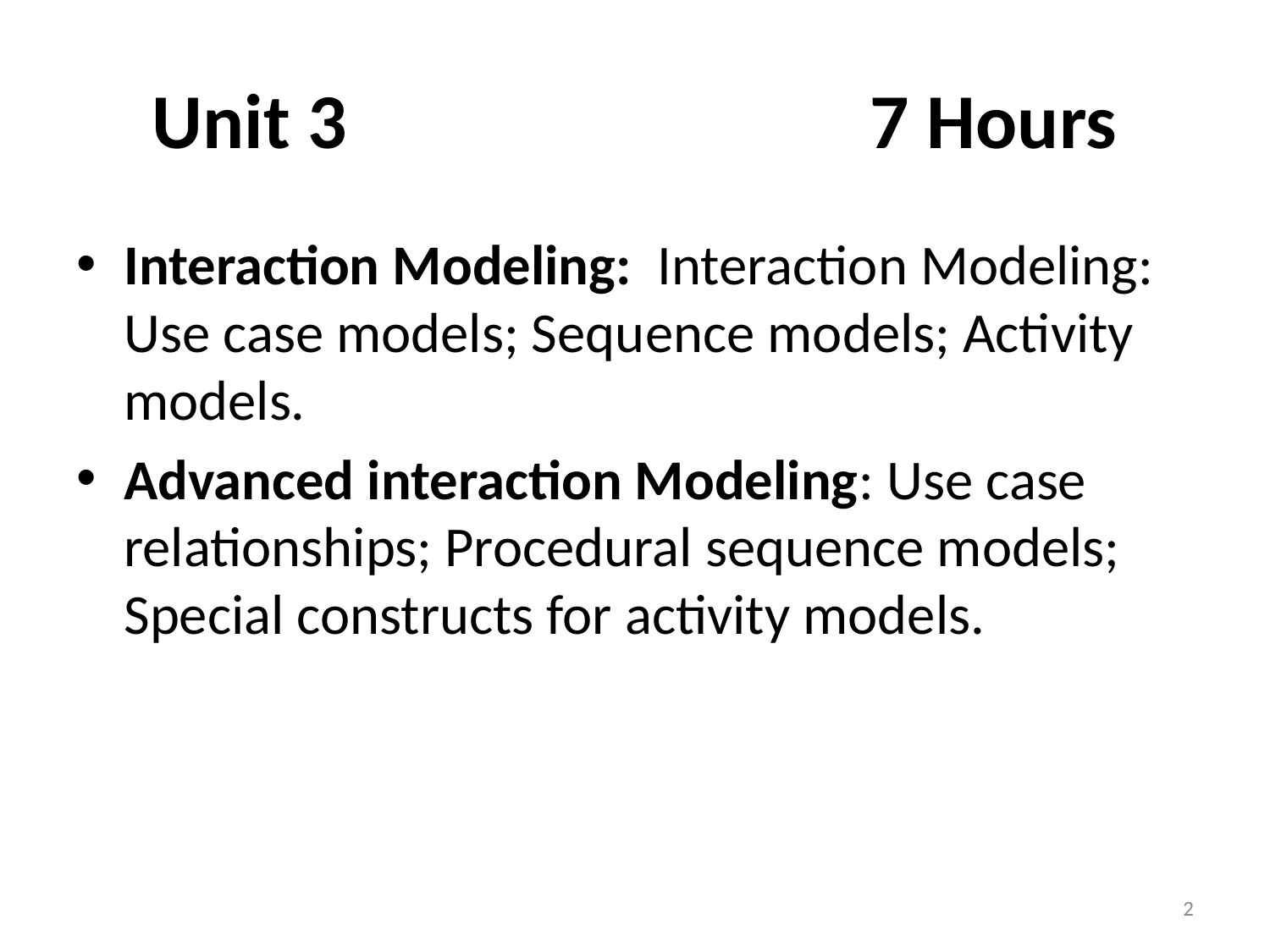

# Unit 3			            7 Hours
Interaction Modeling:  Interaction Modeling: Use case models; Sequence models; Activity models.
Advanced interaction Modeling: Use case relationships; Procedural sequence models; Special constructs for activity models.
2